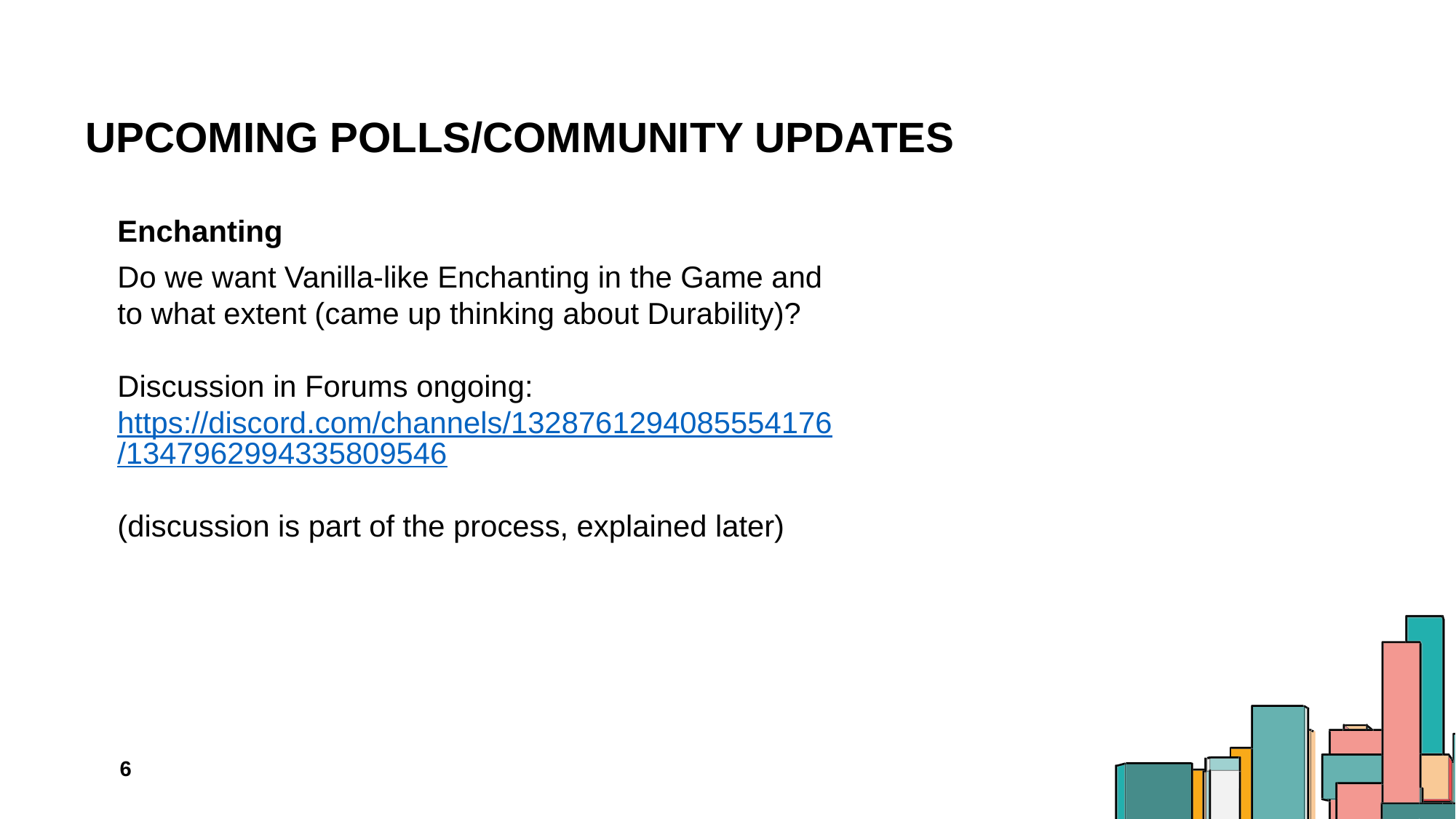

# UPCOMING POLLS/COMMUNITY UPDATES
Enchanting
Do we want Vanilla-like Enchanting in the Game and to what extent (came up thinking about Durability)?

Discussion in Forums ongoing:
https://discord.com/channels/1328761294085554176/1347962994335809546

(discussion is part of the process, explained later)
6